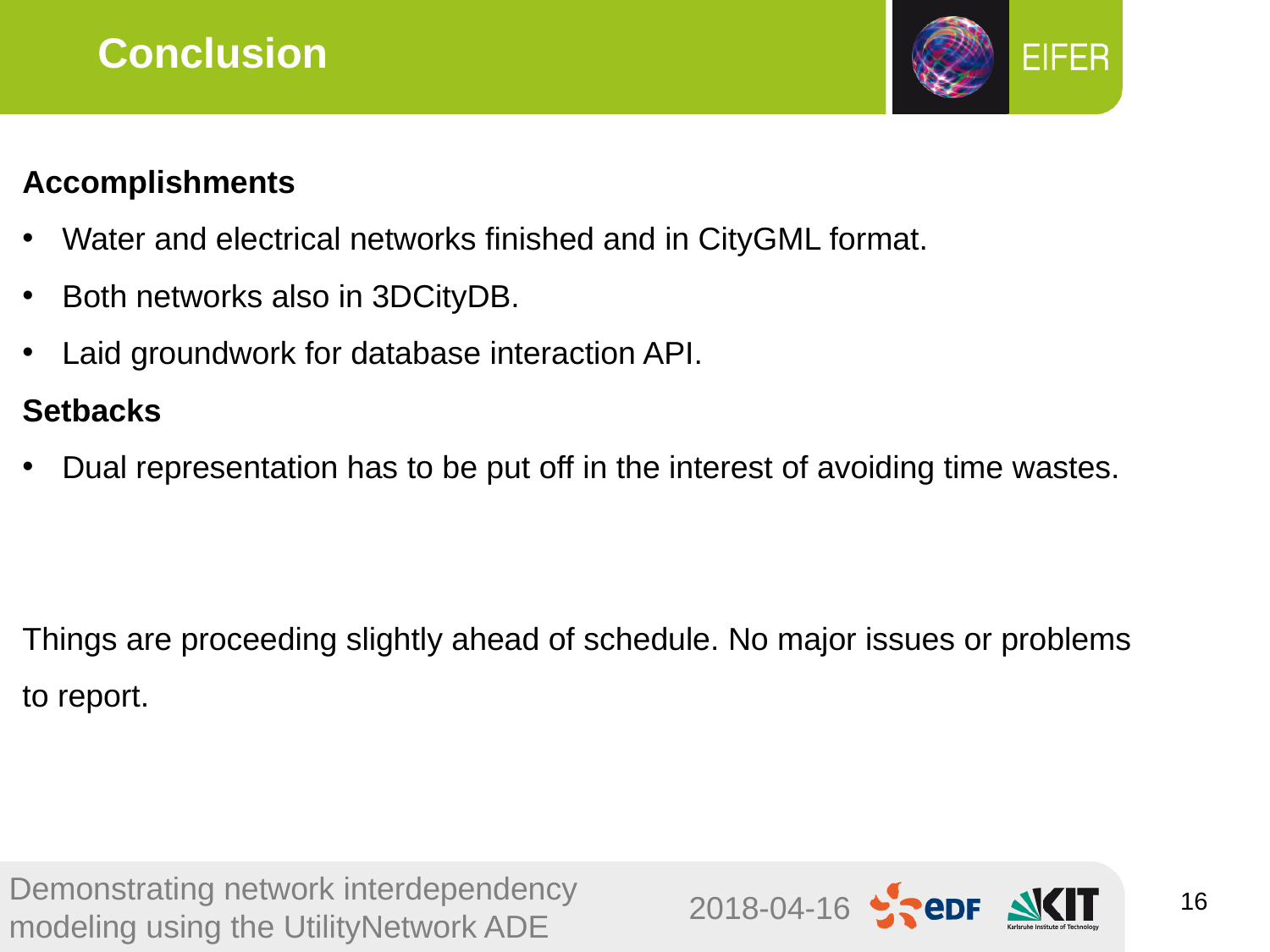

Conclusion
Accomplishments
Water and electrical networks finished and in CityGML format.
Both networks also in 3DCityDB.
Laid groundwork for database interaction API.
Setbacks
Dual representation has to be put off in the interest of avoiding time wastes.

Things are proceeding slightly ahead of schedule. No major issues or problems to report.
Demonstrating network interdependency modeling using the UtilityNetwork ADE
16
2018-04-16